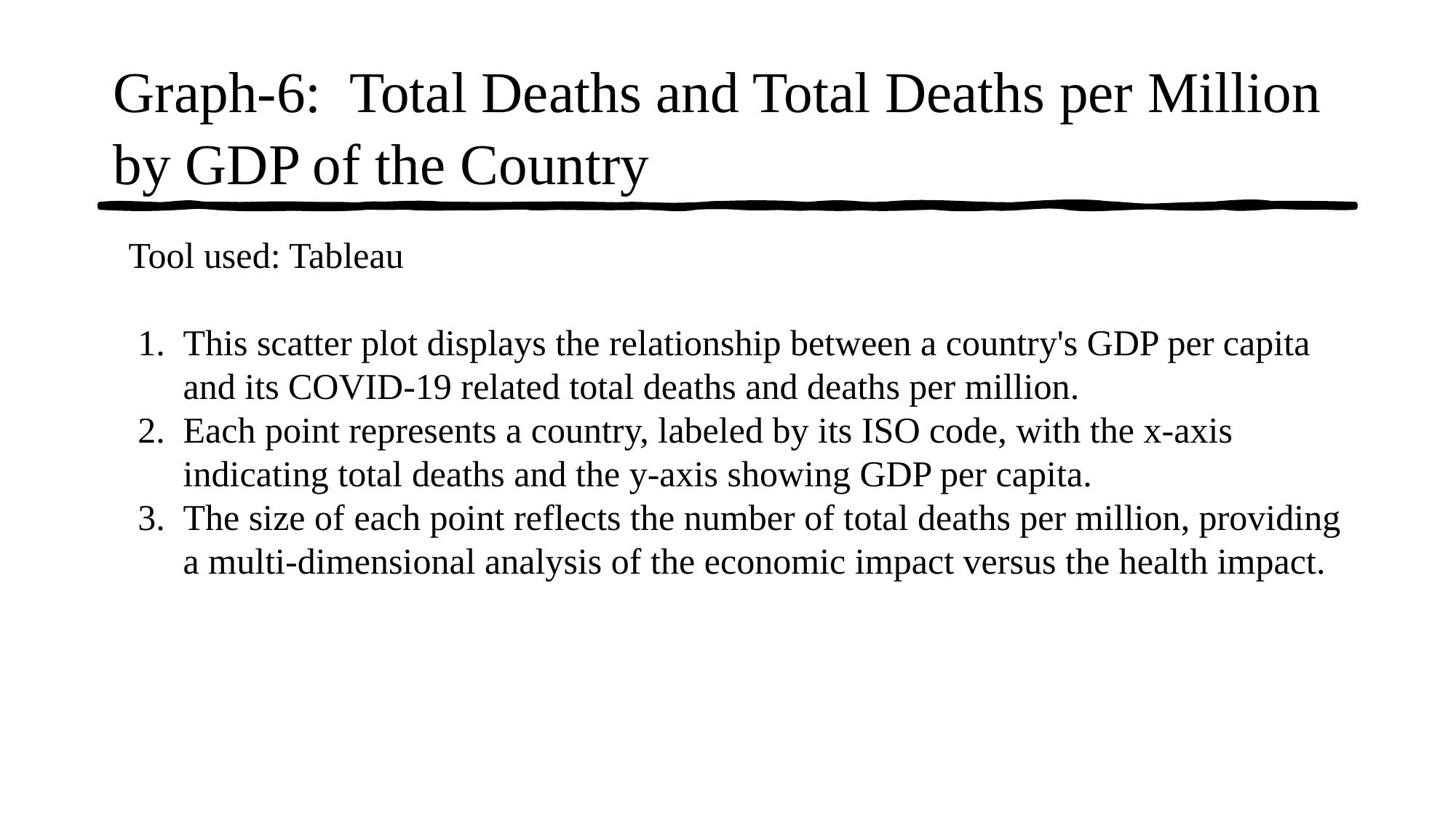

# Graph-6:  Total Deaths and Total Deaths per Million by GDP of the Country
Tool used: Tableau

This scatter plot displays the relationship between a country's GDP per capita and its COVID-19 related total deaths and deaths per million.
Each point represents a country, labeled by its ISO code, with the x-axis indicating total deaths and the y-axis showing GDP per capita.
The size of each point reflects the number of total deaths per million, providing a multi-dimensional analysis of the economic impact versus the health impact.